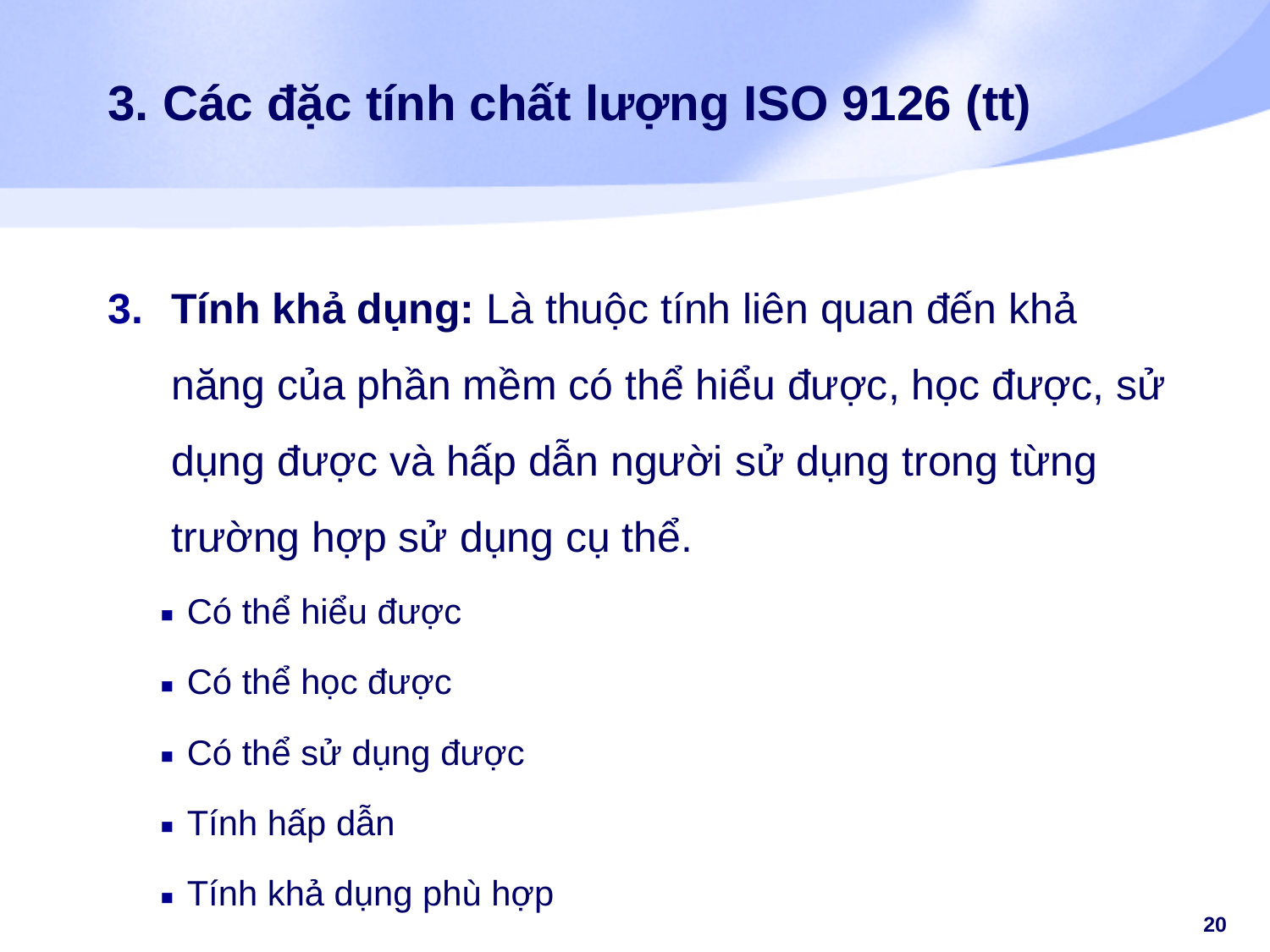

# 3. Các đặc tính chất lượng ISO 9126 (tt)
Tính khả dụng: Là thuộc tính liên quan đến khả năng của phần mềm có thể hiểu được, học được, sử dụng được và hấp dẫn người sử dụng trong từng trường hợp sử dụng cụ thể.
Có thể hiểu được
Có thể học được
Có thể sử dụng được
Tính hấp dẫn
Tính khả dụng phù hợp
20